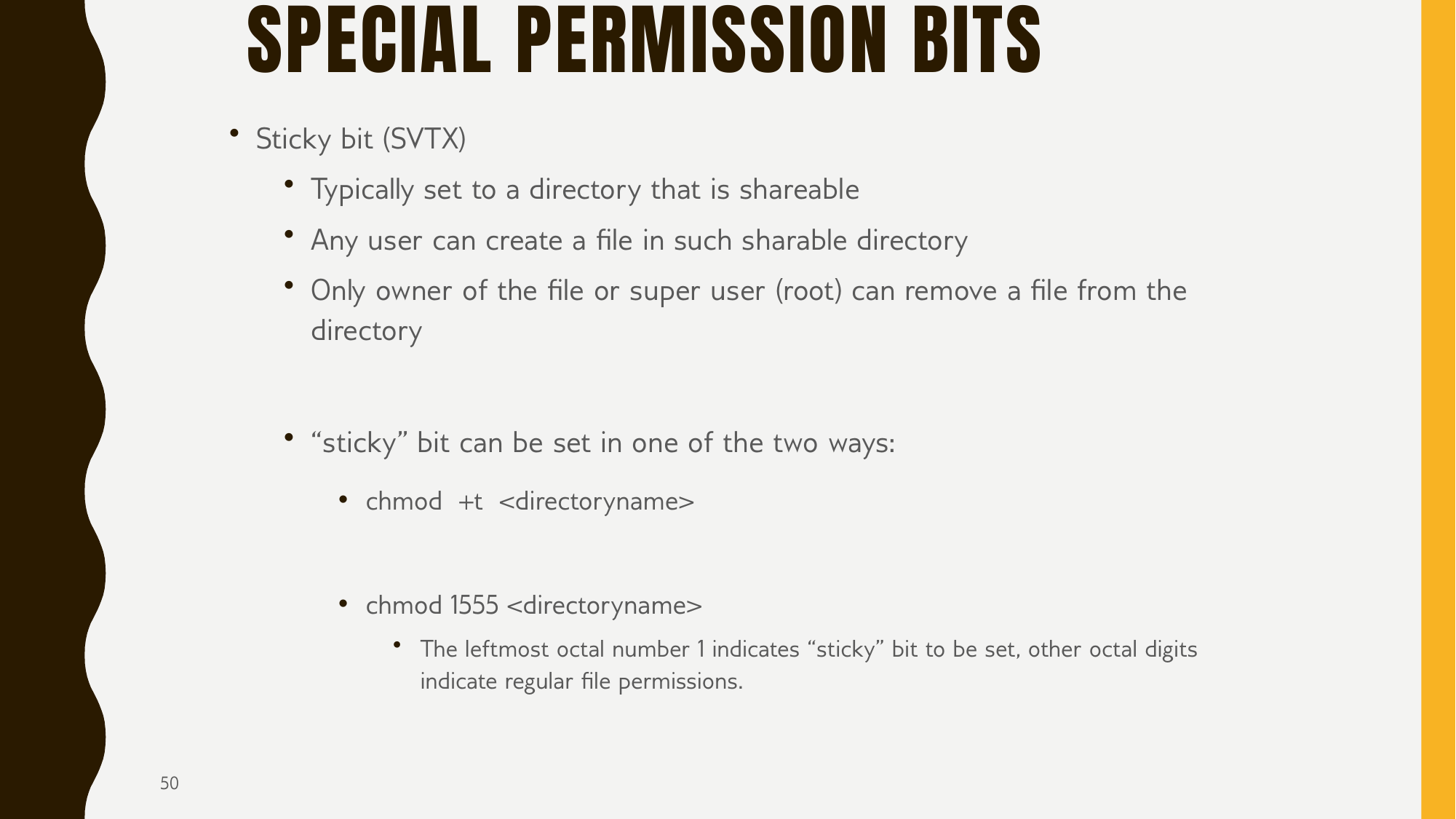

# Special Permission Bits

Sticky bit (SVTX)
Typically set to a directory that is shareable
Any user can create a file in such sharable directory
Only owner of the file or super user (root) can remove a file from the directory

“sticky” bit can be set in one of the two ways:
chmod  +t  <directoryname>

chmod 1555 <directoryname>
The leftmost octal number 1 indicates “sticky” bit to be set, other octal digits indicate regular file permissions.

50